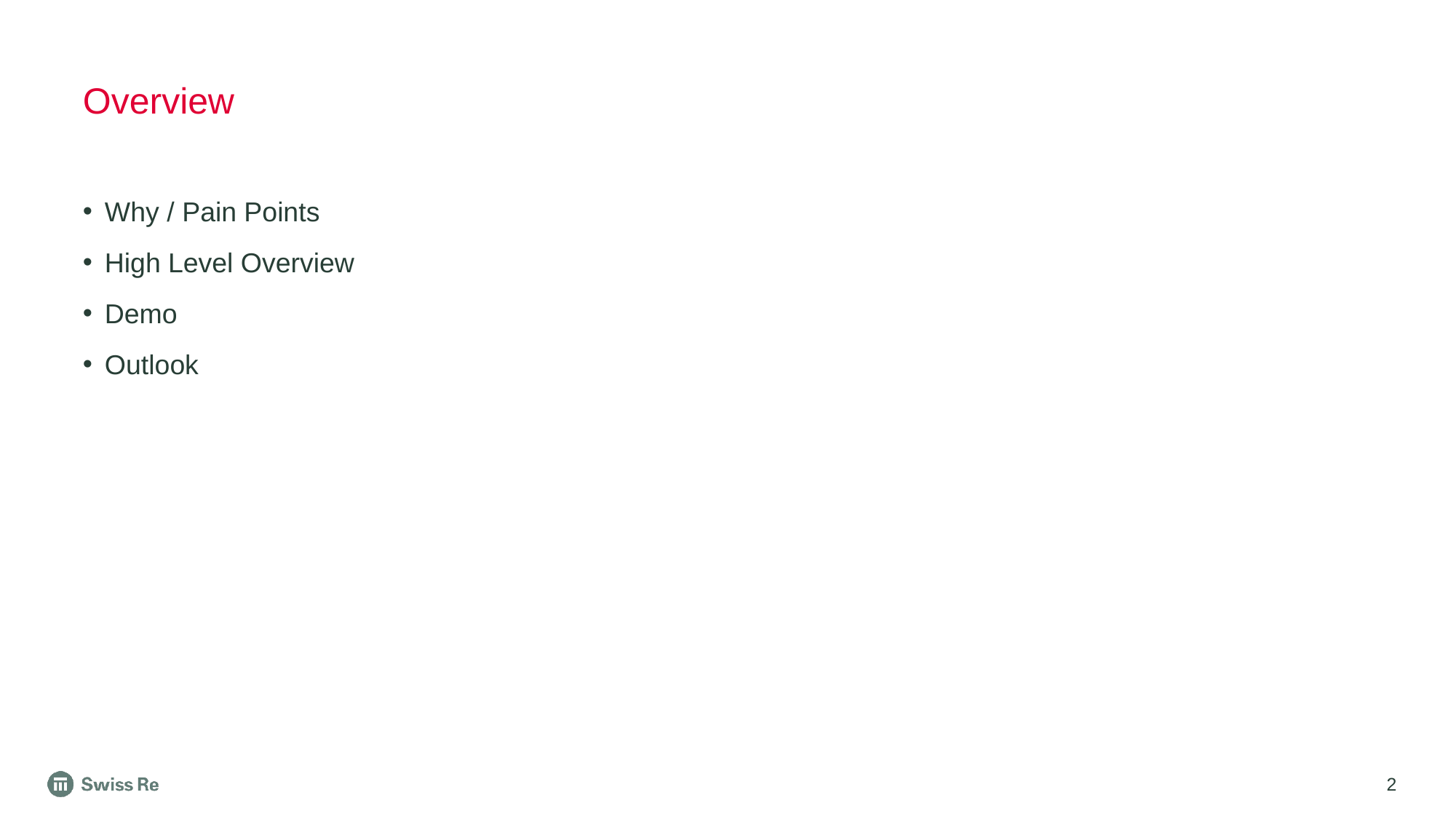

# Overview
Why / Pain Points
High Level Overview
Demo
Outlook
2